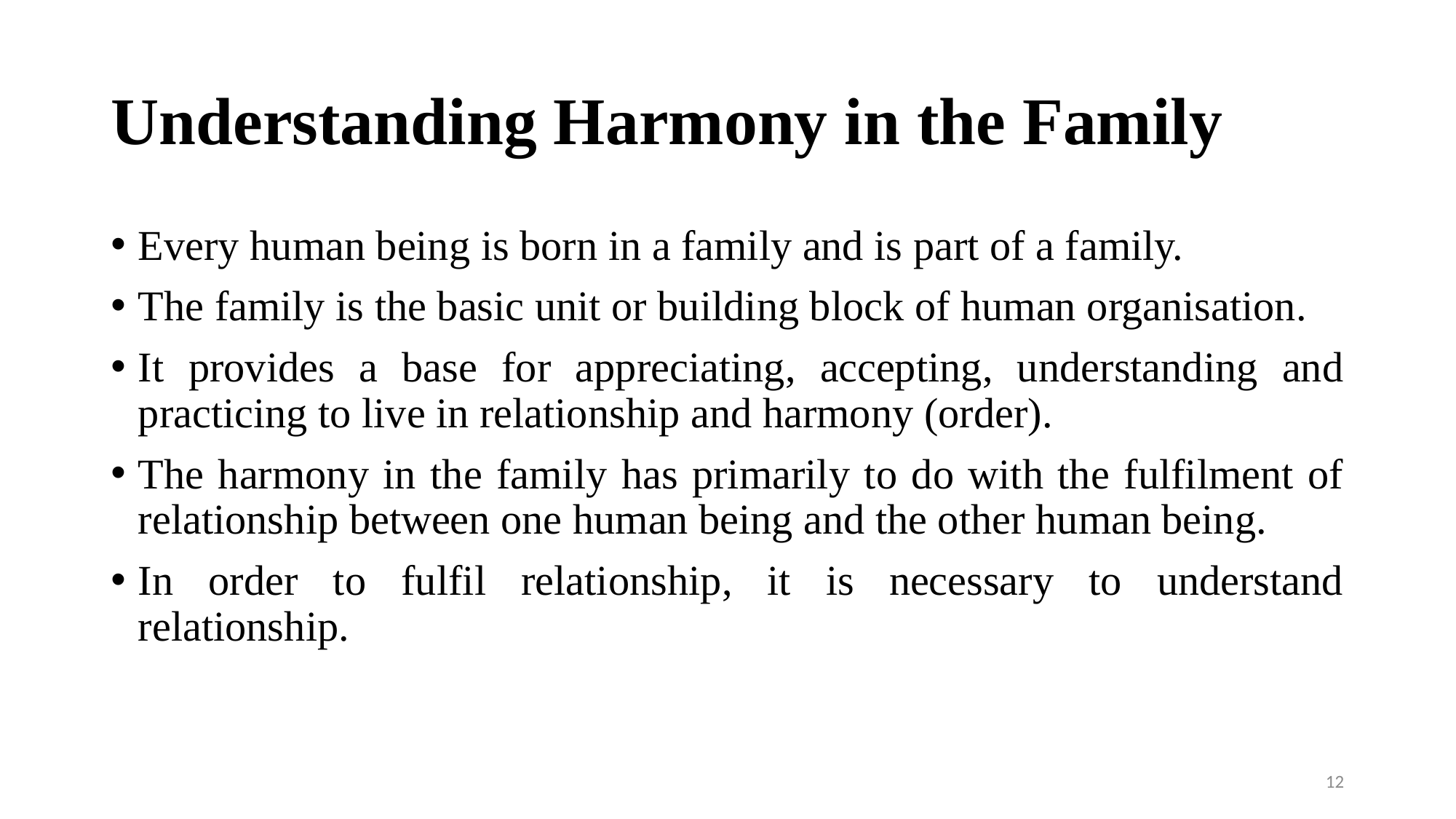

# Understanding Harmony in the Family
Every human being is born in a family and is part of a family.
The family is the basic unit or building block of human organisation.
It provides a base for appreciating, accepting, understanding and practicing to live in relationship and harmony (order).
The harmony in the family has primarily to do with the fulfilment of relationship between one human being and the other human being.
In order to fulfil relationship, it is necessary to understand relationship.
12